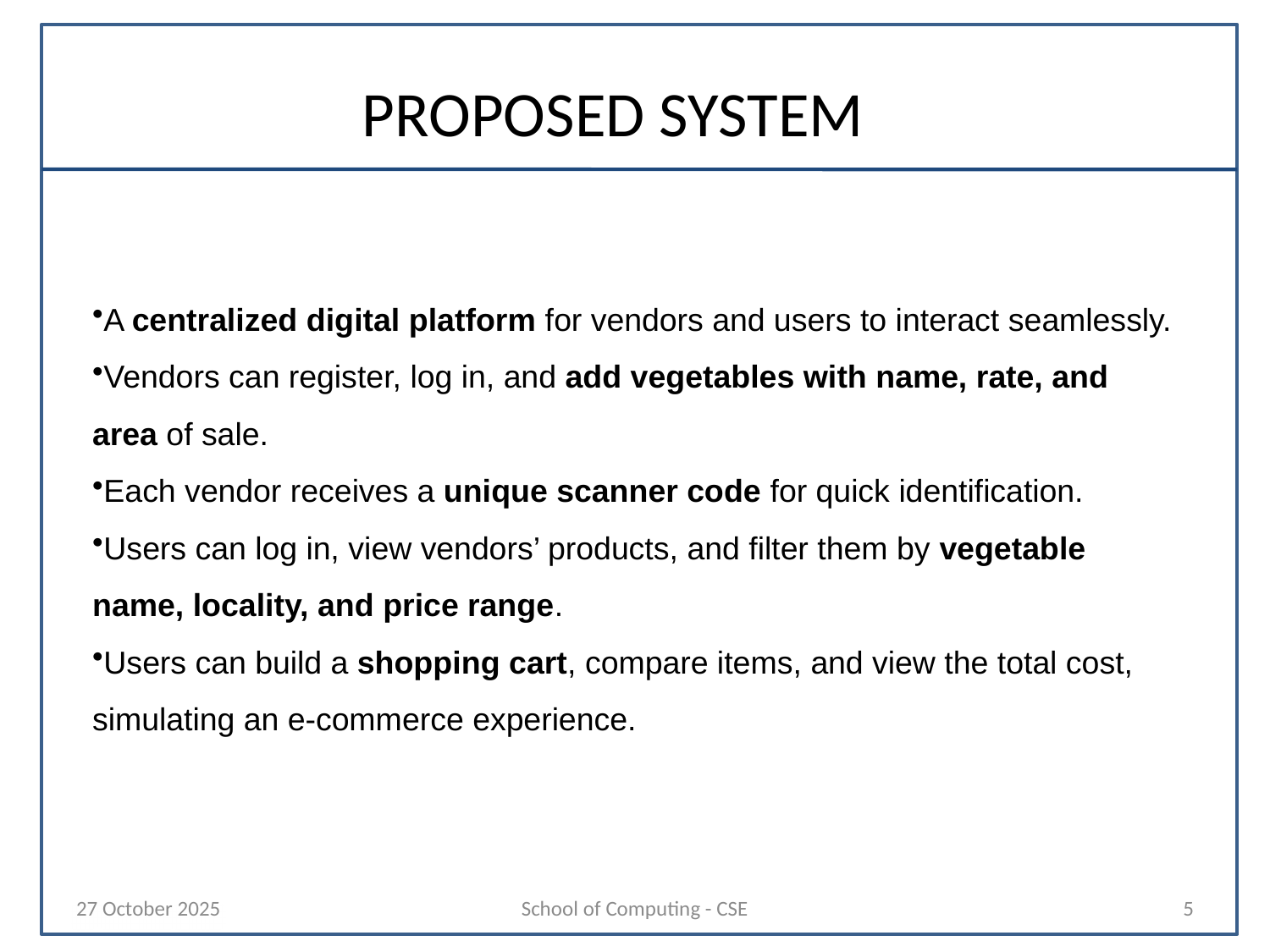

# PROPOSED SYSTEM
A centralized digital platform for vendors and users to interact seamlessly.
Vendors can register, log in, and add vegetables with name, rate, and area of sale.
Each vendor receives a unique scanner code for quick identification.
Users can log in, view vendors’ products, and filter them by vegetable name, locality, and price range.
Users can build a shopping cart, compare items, and view the total cost, simulating an e-commerce experience.
27 October 2025
School of Computing - CSE
5